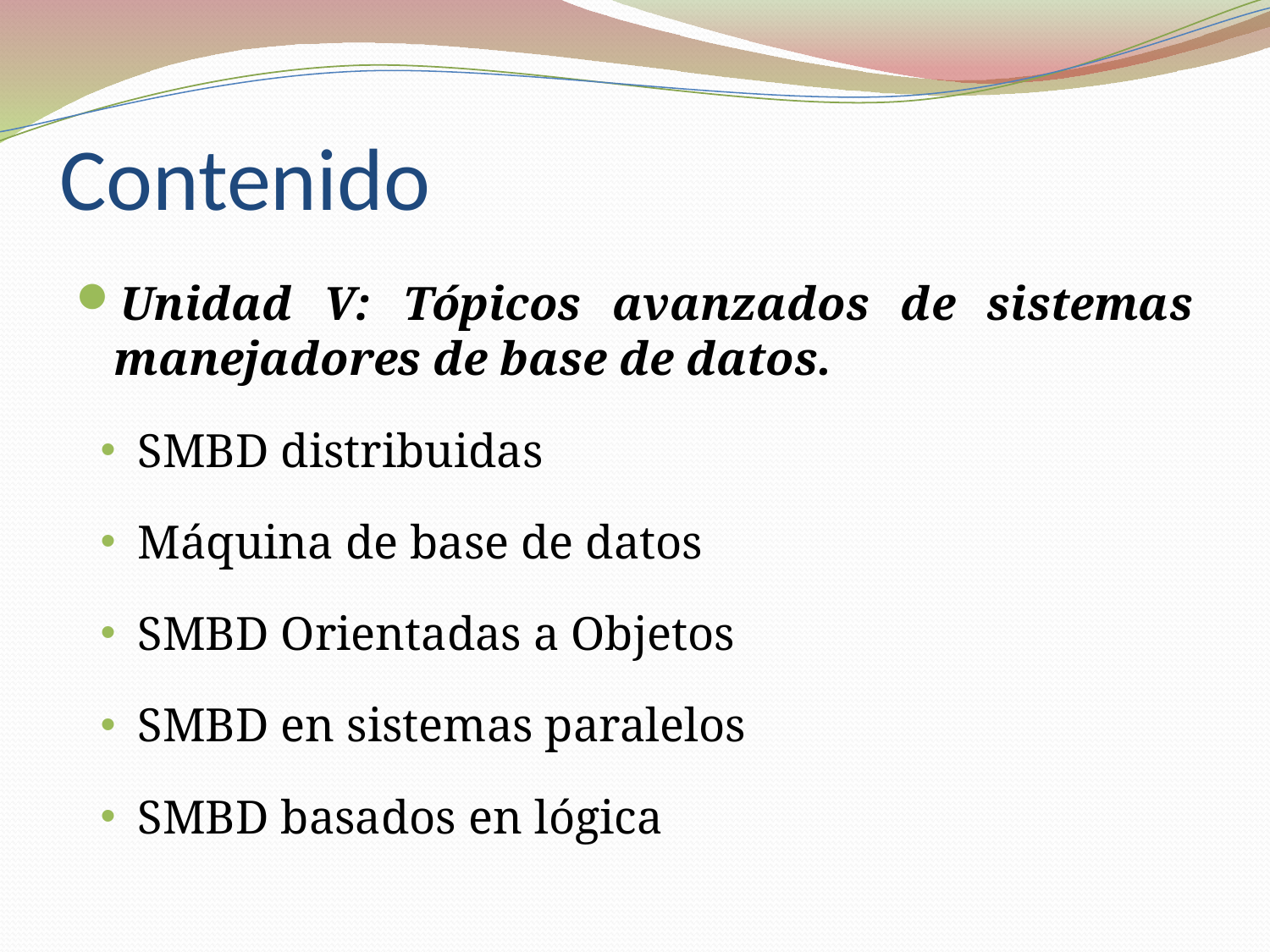

# Contenido
Unidad V: Tópicos avanzados de sistemas manejadores de base de datos.
SMBD distribuidas
Máquina de base de datos
SMBD Orientadas a Objetos
SMBD en sistemas paralelos
SMBD basados en lógica